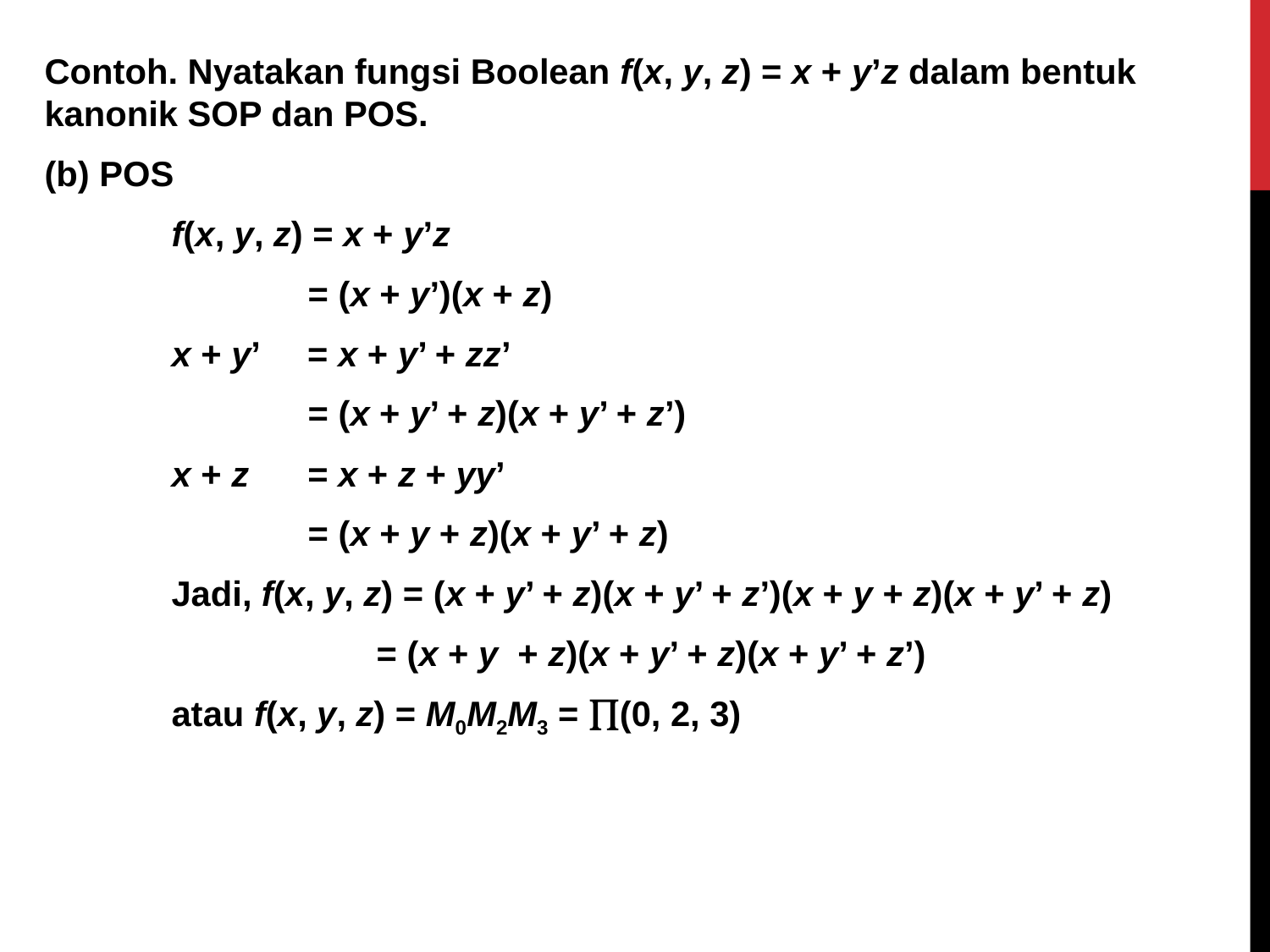

Contoh. Nyatakan fungsi Boolean f(x, y, z) = x + y’z dalam bentuk kanonik SOP dan POS.
(b) POS
	f(x, y, z) = x + y’z
	              = (x + y’)(x + z)
	x + y’     = x + y’ + zz’
	              = (x + y’ + z)(x + y’ + z’)
	x + z      = x + z + yy’
	              = (x + y + z)(x + y’ + z)
	Jadi, f(x, y, z) = (x + y’ + z)(x + y’ + z’)(x + y + z)(x + y’ + z)
		        = (x + y  + z)(x + y’ + z)(x + y’ + z’)
	atau f(x, y, z) = M0M2M3 = ∏(0, 2, 3)